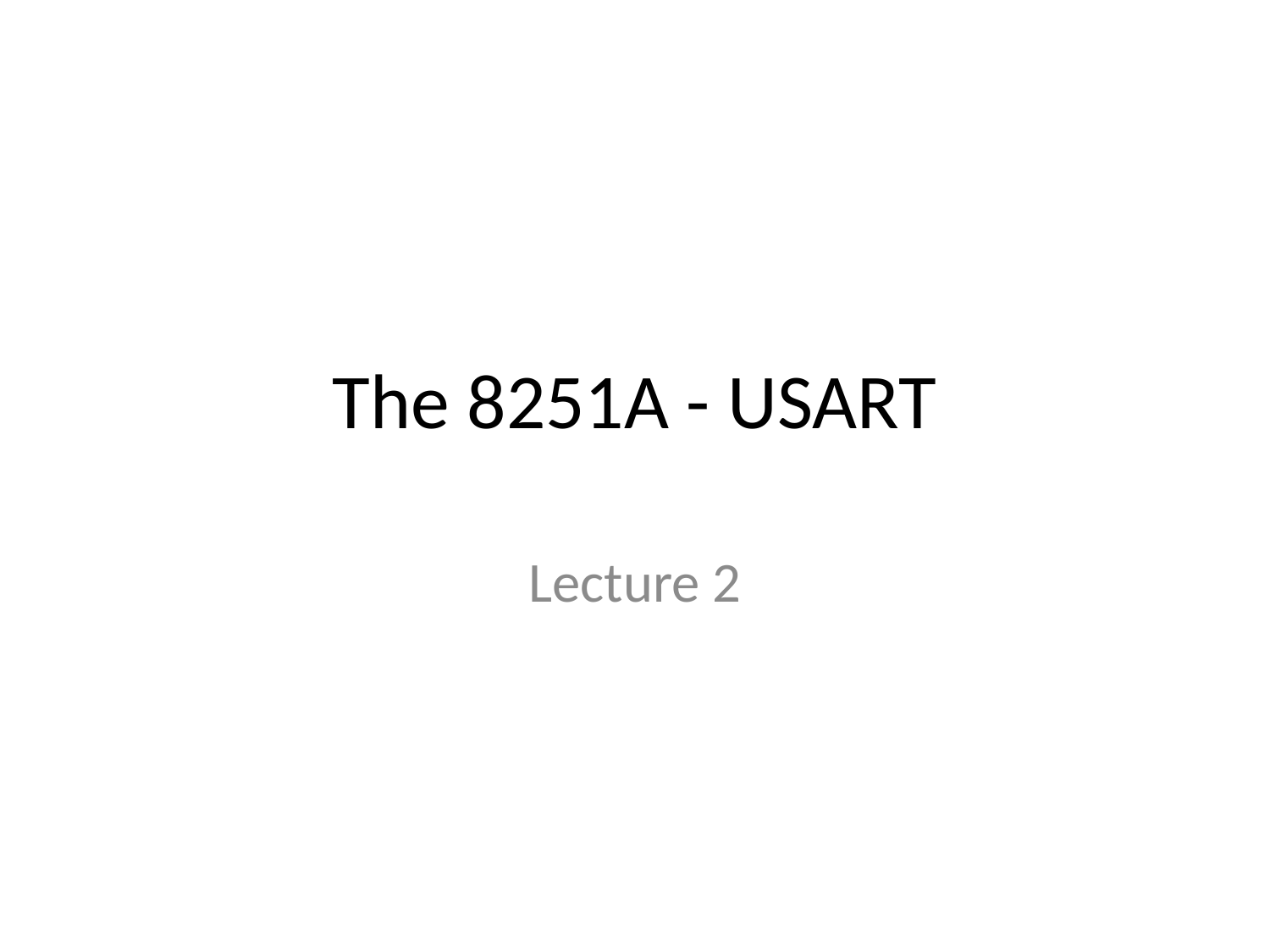

# The 8251A - USART
Lecture 2